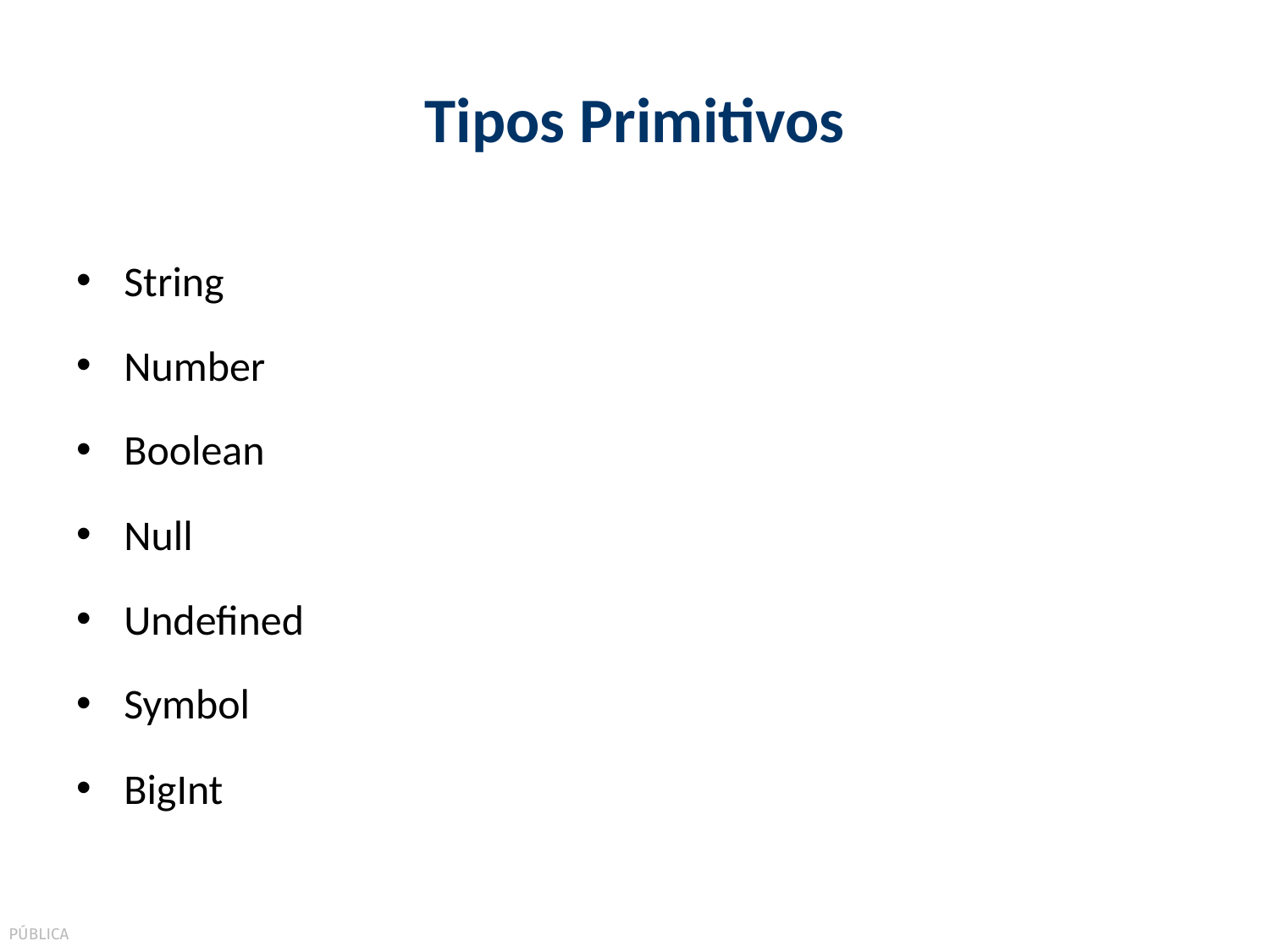

# Tipos Primitivos
String
Number
Boolean
Null
Undefined
Symbol
BigInt